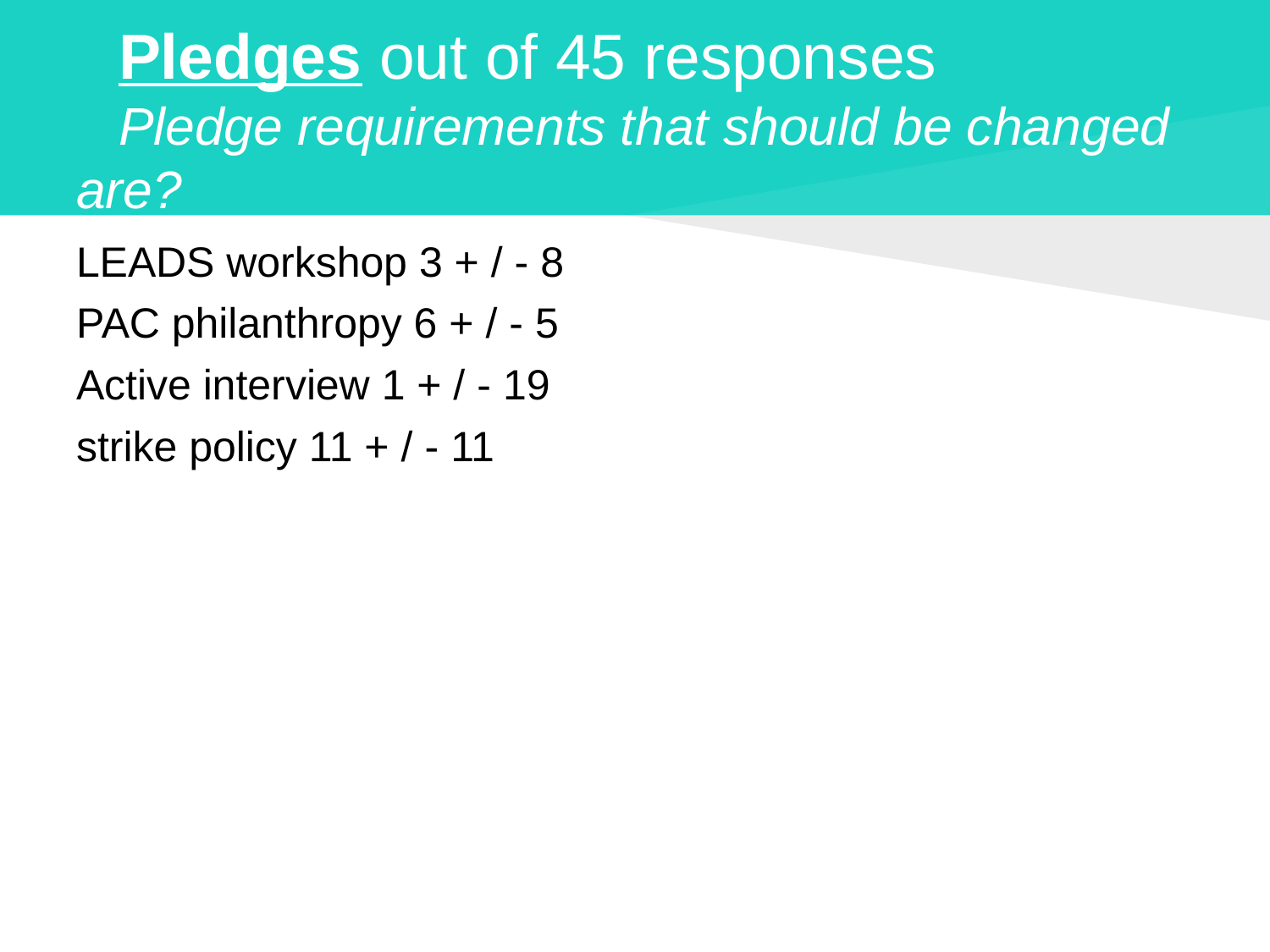

# Pledges out of 45 responses
Pledge requirements that should be changed are?
LEADS workshop 3 + / - 8
PAC philanthropy 6 + / - 5
Active interview 1 + / - 19
strike policy 11 + / - 11